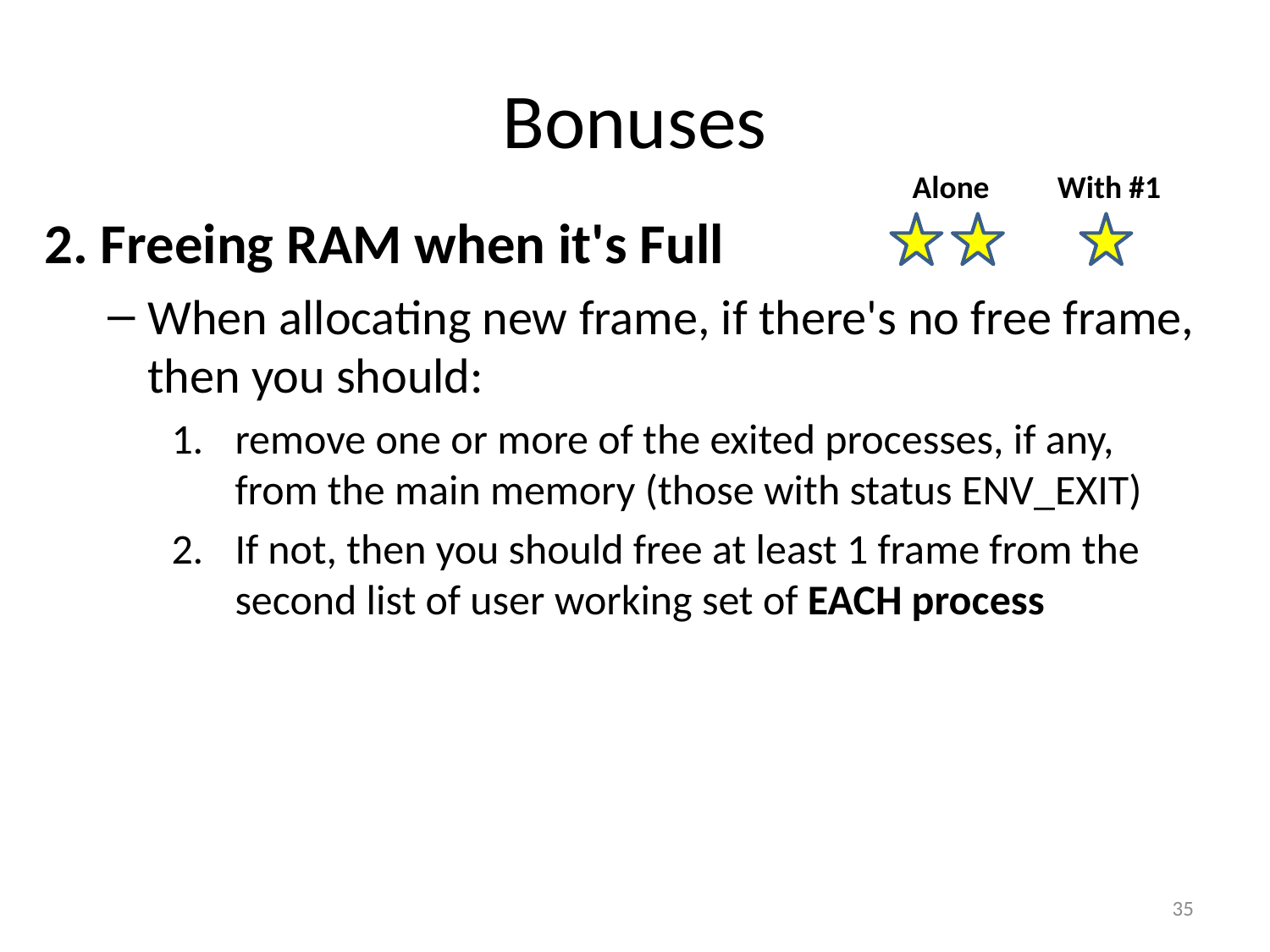

# Bonuses
Alone
With #1
2. Freeing RAM when it's Full
When allocating new frame, if there's no free frame, then you should:
remove one or more of the exited processes, if any, from the main memory (those with status ENV_EXIT)
If not, then you should free at least 1 frame from the second list of user working set of EACH process

35